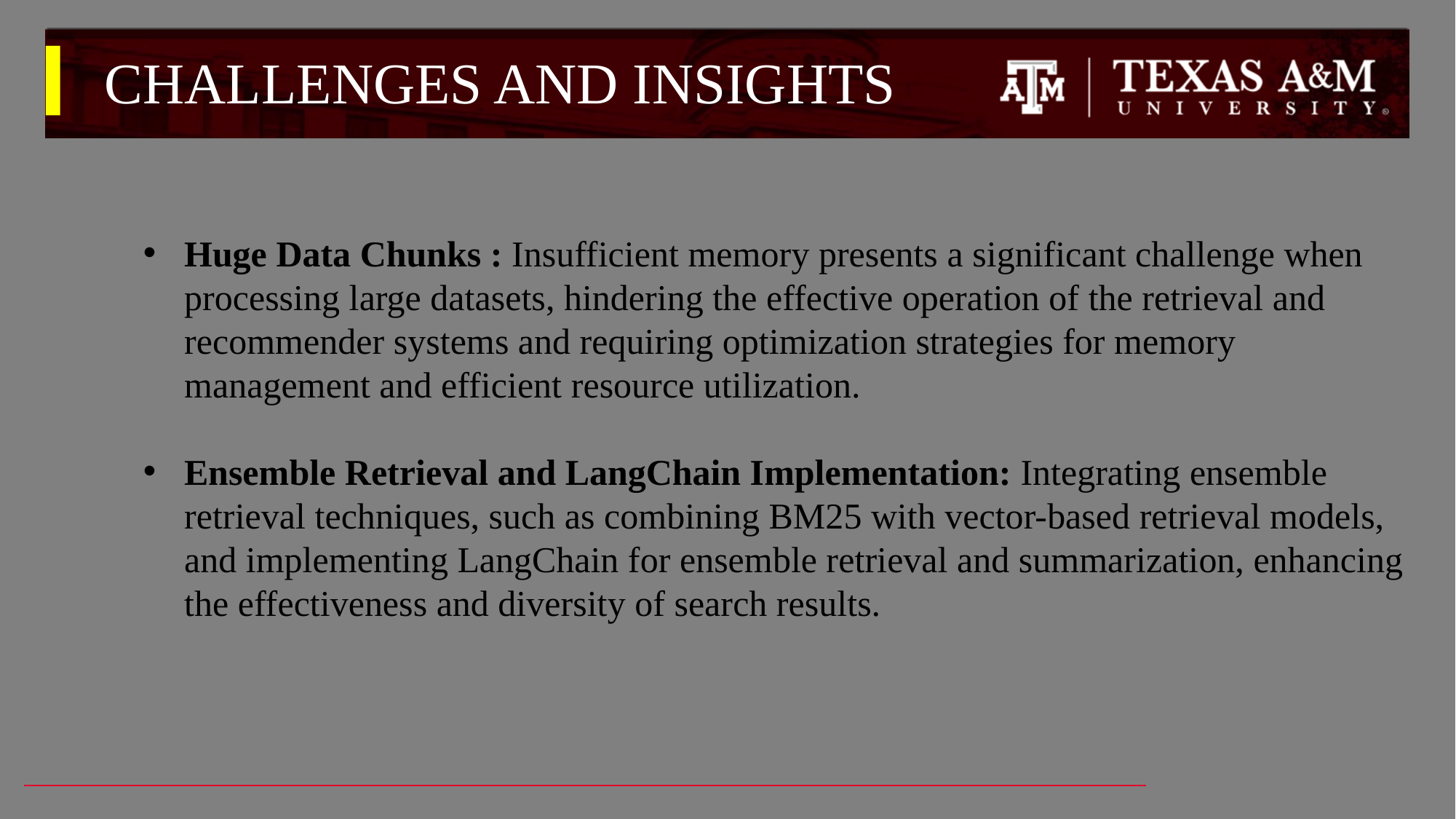

# CHALLENGES AND INSIGHTS

Huge Data Chunks : Insufficient memory presents a significant challenge when processing large datasets, hindering the effective operation of the retrieval and recommender systems and requiring optimization strategies for memory management and efficient resource utilization.

Ensemble Retrieval and LangChain Implementation: Integrating ensemble retrieval techniques, such as combining BM25 with vector-based retrieval models, and implementing LangChain for ensemble retrieval and summarization, enhancing the effectiveness and diversity of search results.